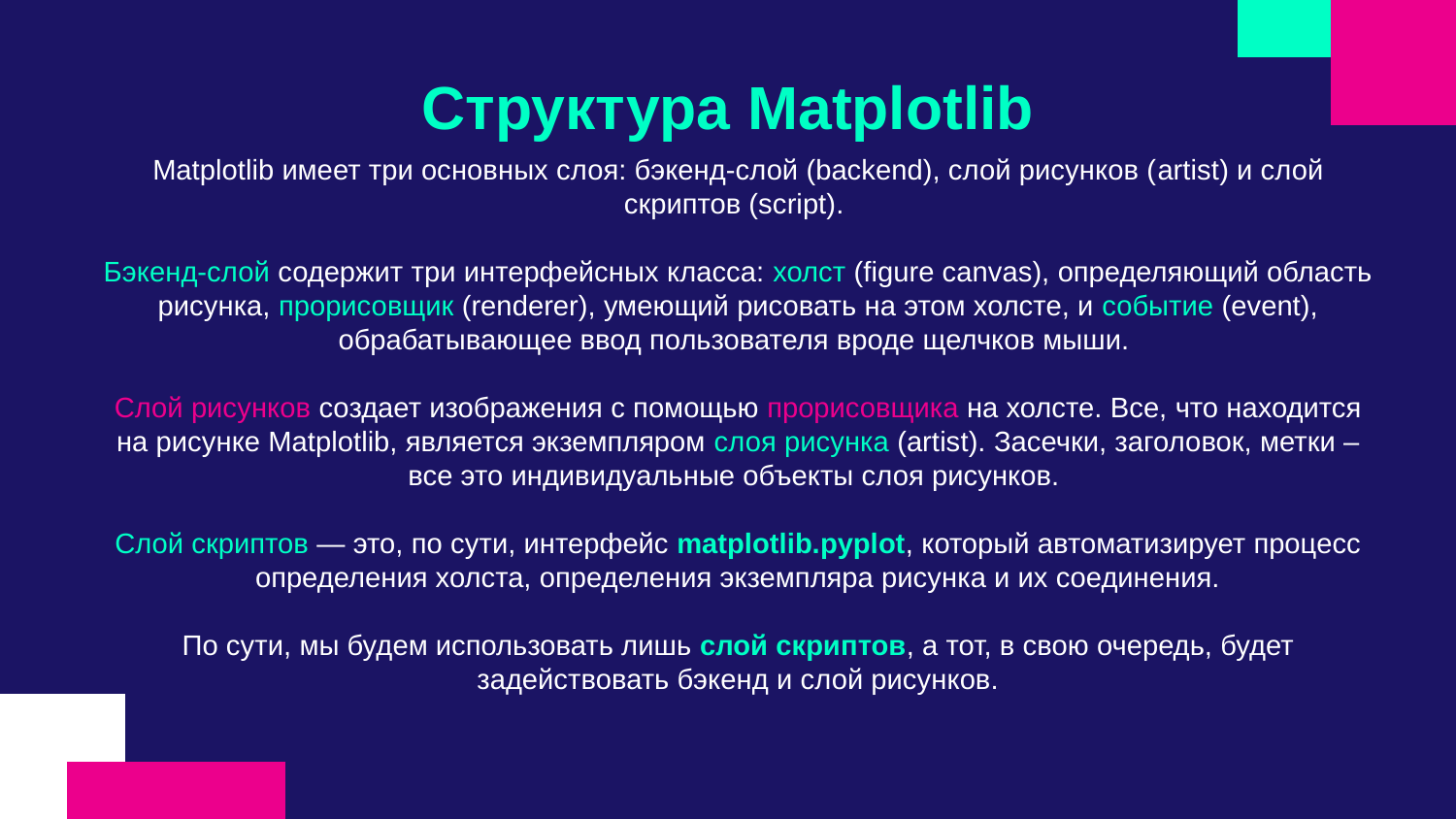

# Структура Matplotlib
Matplotlib имеет три основных слоя: бэкенд-слой (backend), слой рисунков (artist) и слой скриптов (script).

Бэкенд-слой содержит три интерфейсных класса: холст (figure canvas), определяющий область рисунка, прорисовщик (renderer), умеющий рисовать на этом холсте, и событие (event), обрабатывающее ввод пользователя вроде щелчков мыши.

Слой рисунков создает изображения с помощью прорисовщика на холсте. Все, что находится на рисунке Matplotlib, является экземпляром слоя рисунка (artist). Засечки, заголовок, метки – все это индивидуальные объекты слоя рисунков.

Слой скриптов — это, по сути, интерфейс matplotlib.pyplot, который автоматизирует процесс определения холста, определения экземпляра рисунка и их соединения.

По сути, мы будем использовать лишь слой скриптов, а тот, в свою очередь, будет задействовать бэкенд и слой рисунков.